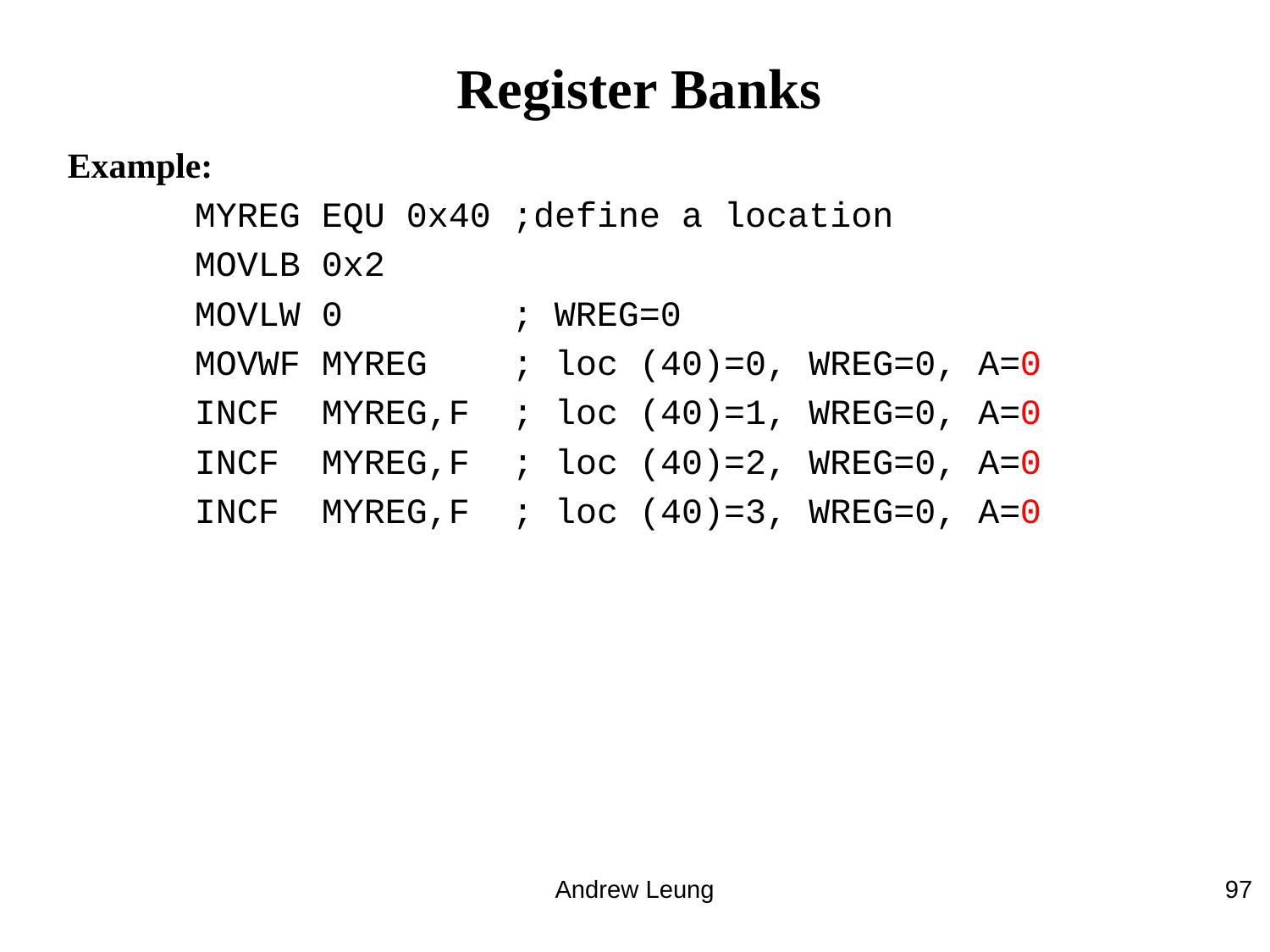

# Register Banks
Example:
	MYREG EQU 0x40 ;define a location
	MOVLB 0x2
	MOVLW 0	   ; WREG=0
	MOVWF MYREG    ; loc (40)=0, WREG=0, A=0
	INCF  MYREG,F  ; loc (40)=1, WREG=0, A=0
	INCF  MYREG,F  ; loc (40)=2, WREG=0, A=0
	INCF  MYREG,F  ; loc (40)=3, WREG=0, A=0

Andrew Leung
97